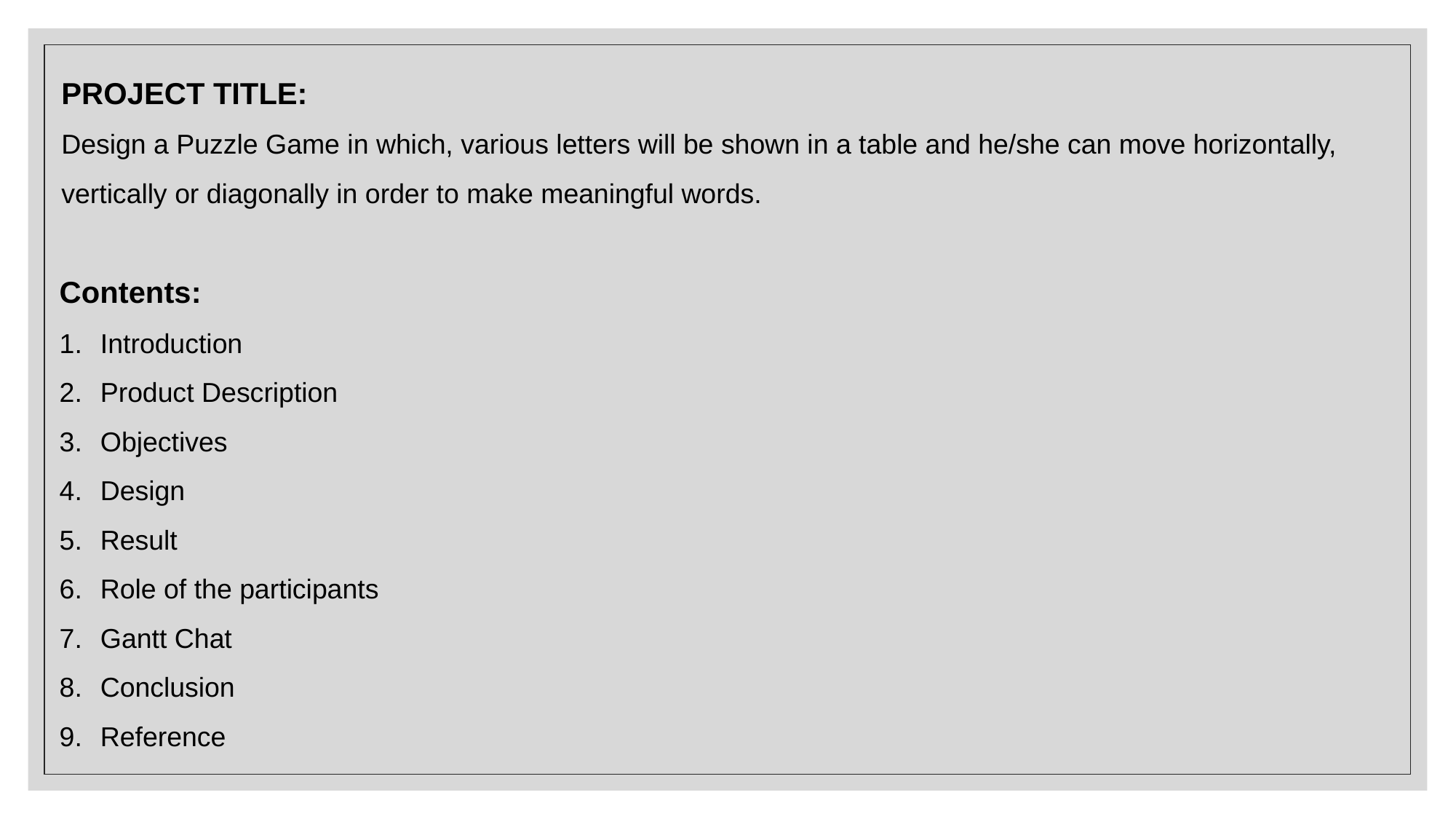

PROJECT TITLE:
Design a Puzzle Game in which, various letters will be shown in a table and he/she can move horizontally, vertically or diagonally in order to make meaningful words.
Contents:
Introduction
Product Description
Objectives
Design
Result
Role of the participants
Gantt Chat
Conclusion
Reference